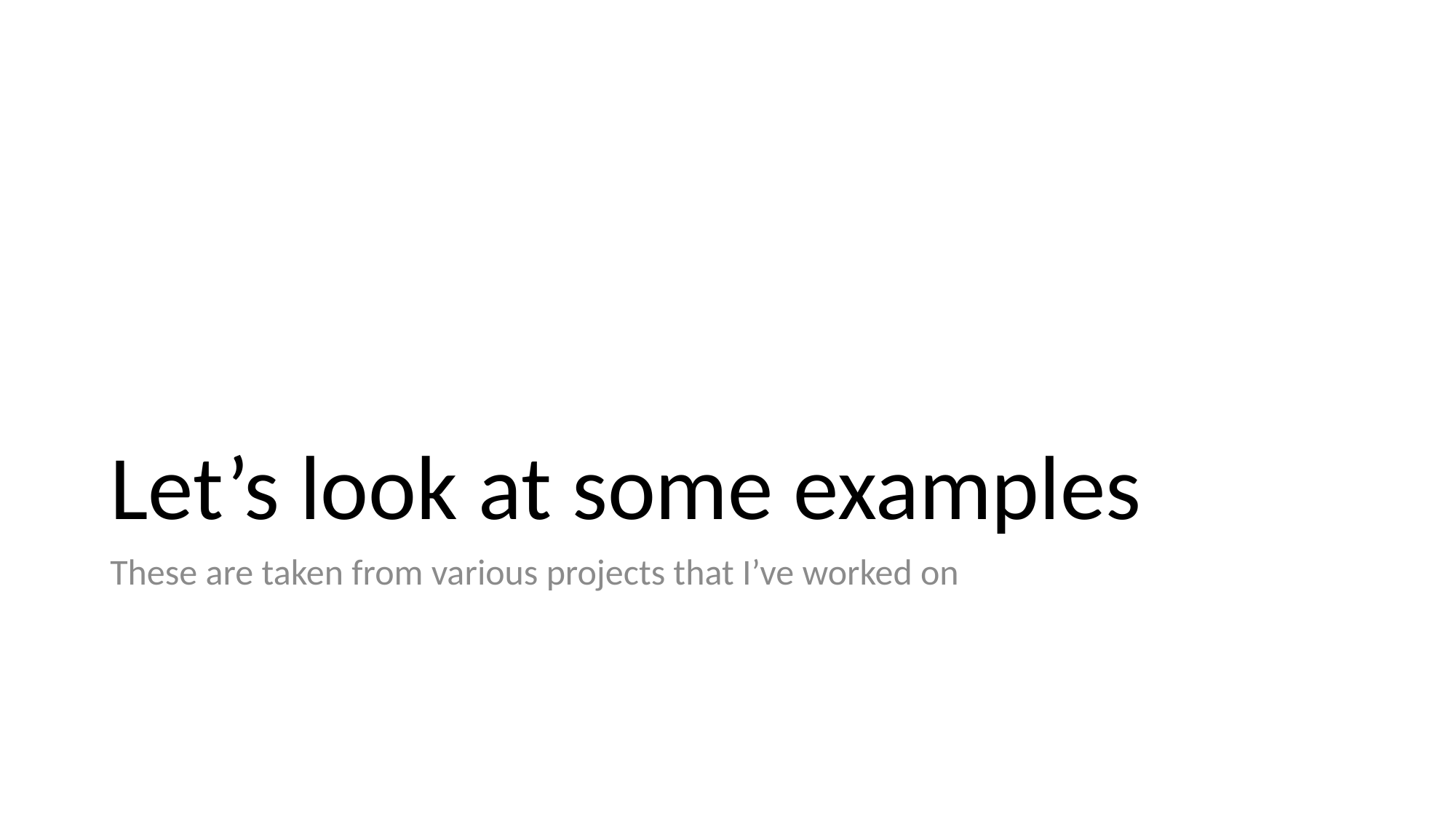

# Let’s look at some examples
These are taken from various projects that I’ve worked on